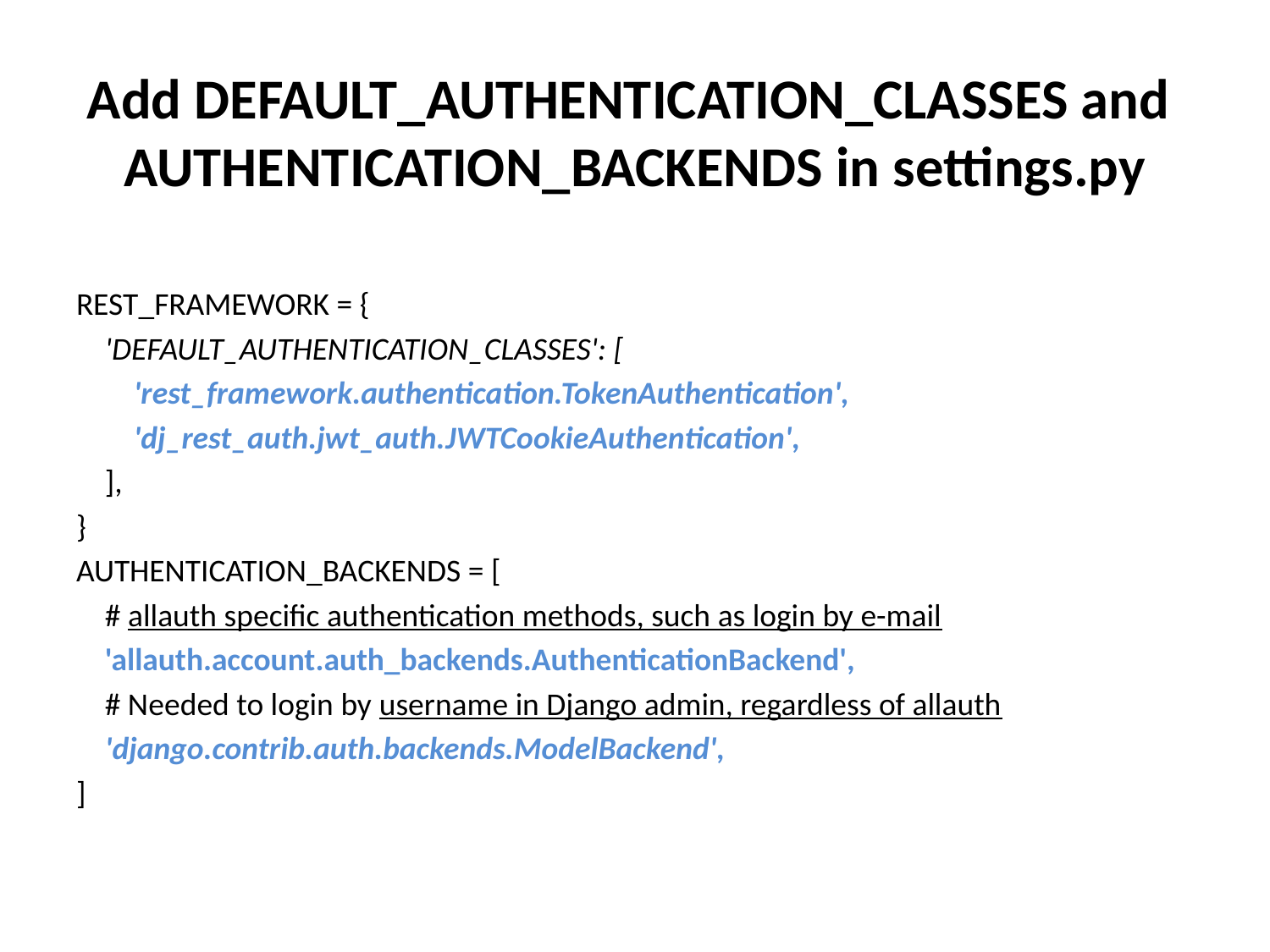

# Add DEFAULT_AUTHENTICATION_CLASSES and AUTHENTICATION_BACKENDS in settings.py

REST_FRAMEWORK = {
    'DEFAULT_AUTHENTICATION_CLASSES': [
        'rest_framework.authentication.TokenAuthentication',
        'dj_rest_auth.jwt_auth.JWTCookieAuthentication',
    ],
}
AUTHENTICATION_BACKENDS = [
    # allauth specific authentication methods, such as login by e-mail
    'allauth.account.auth_backends.AuthenticationBackend',
    # Needed to login by username in Django admin, regardless of allauth
    'django.contrib.auth.backends.ModelBackend',
]